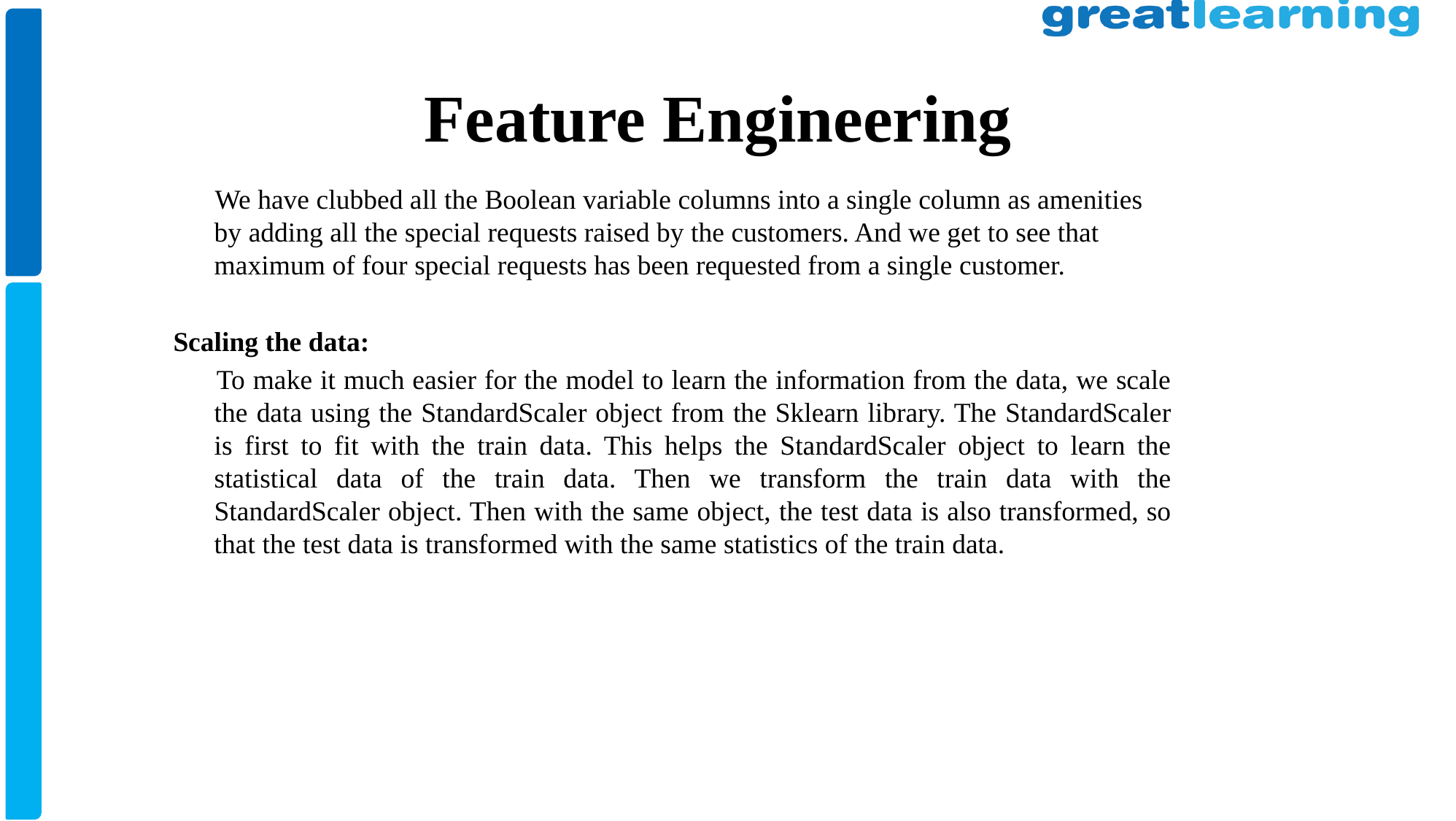

# Feature Engineering
      We have clubbed all the Boolean variable columns into a single column as amenities by adding all the special requests raised by the customers. And we get to see that maximum of four special requests has been requested from a single customer.

Scaling the data:
  	To make it much easier for the model to learn the information from the data, we scale the data using the StandardScaler object from the Sklearn library. The StandardScaler is first to fit with the train data. This helps the StandardScaler object to learn the statistical data of the train data. Then we transform the train data with the StandardScaler object. Then with the same object, the test data is also transformed, so that the test data is transformed with the same statistics of the train data.